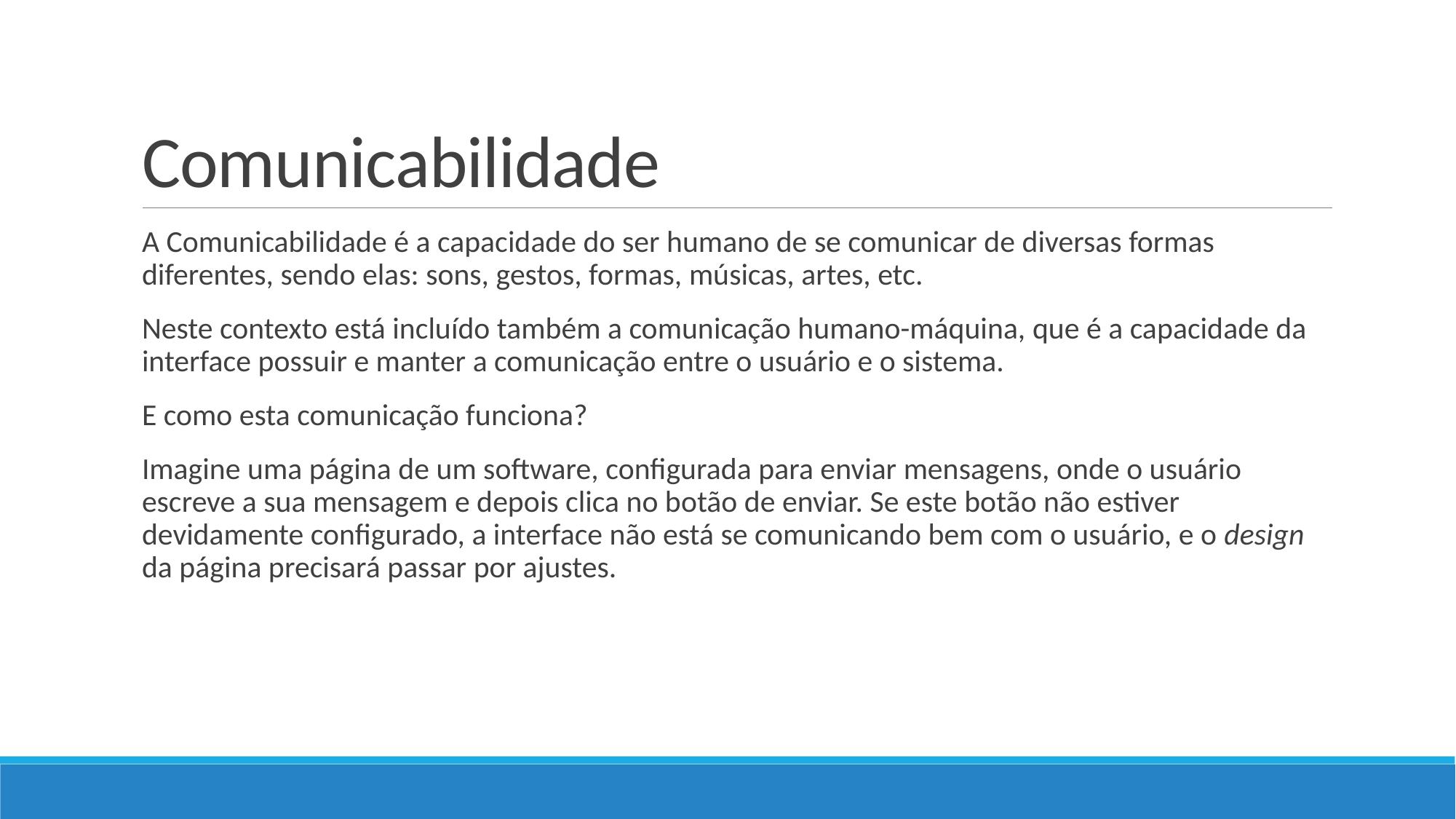

# Comunicabilidade
A Comunicabilidade é a capacidade do ser humano de se comunicar de diversas formas diferentes, sendo elas: sons, gestos, formas, músicas, artes, etc.
Neste contexto está incluído também a comunicação humano-máquina, que é a capacidade da interface possuir e manter a comunicação entre o usuário e o sistema.
E como esta comunicação funciona?
Imagine uma página de um software, configurada para enviar mensagens, onde o usuário escreve a sua mensagem e depois clica no botão de enviar. Se este botão não estiver devidamente configurado, a interface não está se comunicando bem com o usuário, e o design da página precisará passar por ajustes.